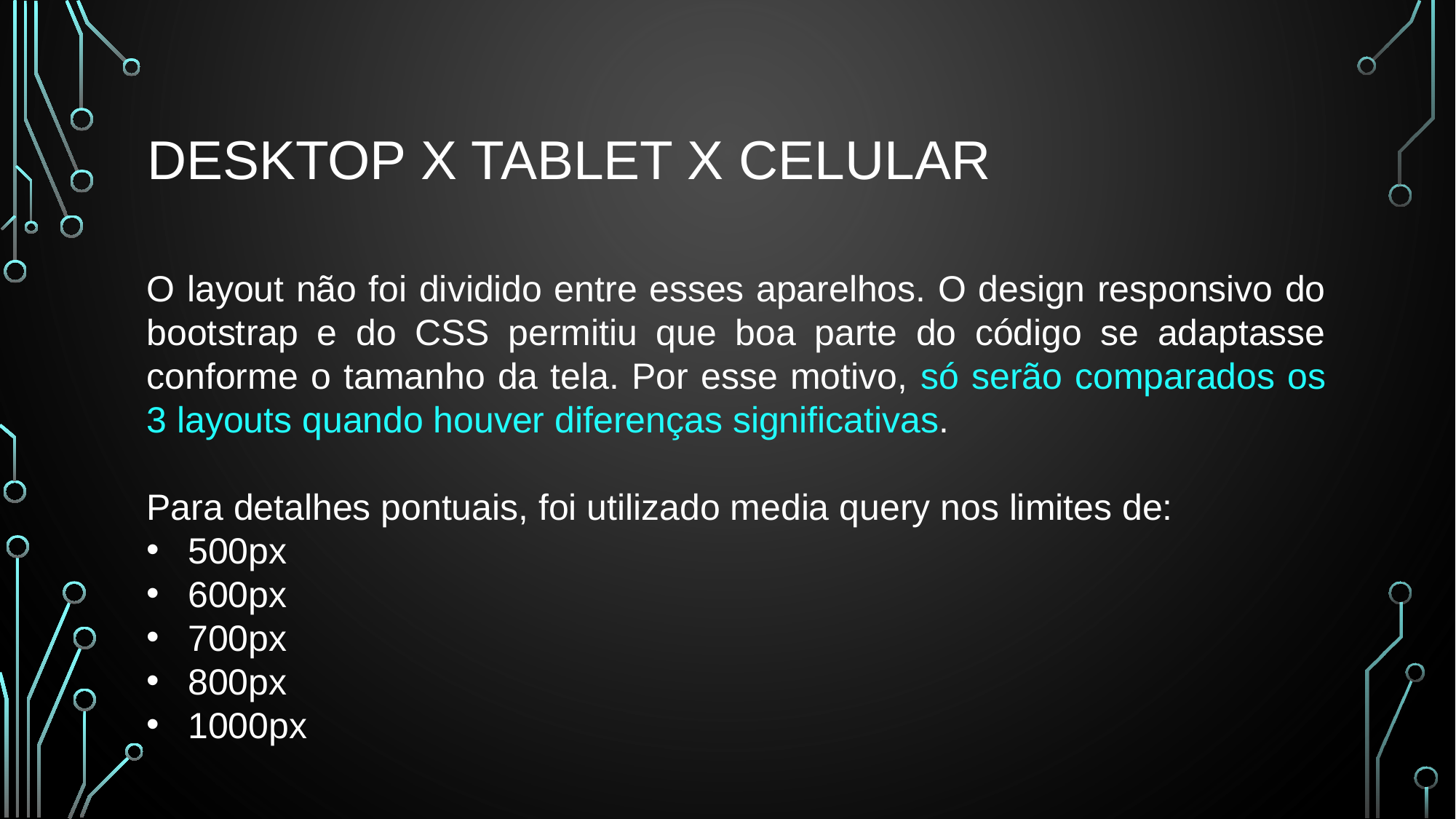

# Desktop x tablet x celular
O layout não foi dividido entre esses aparelhos. O design responsivo do bootstrap e do CSS permitiu que boa parte do código se adaptasse conforme o tamanho da tela. Por esse motivo, só serão comparados os 3 layouts quando houver diferenças significativas.

Para detalhes pontuais, foi utilizado media query nos limites de:
500px
600px
700px
800px
1000px